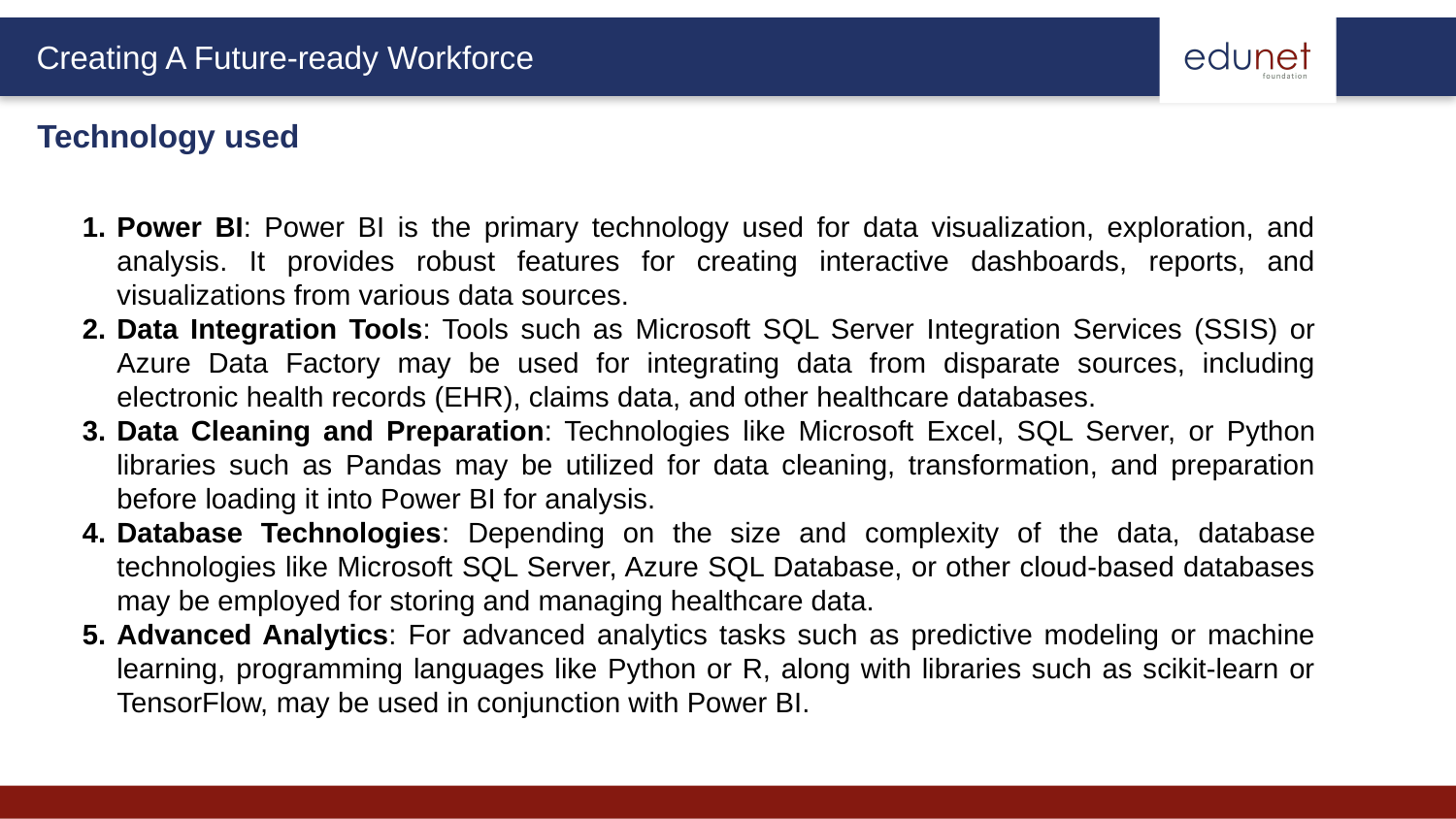

Technology used
Power BI: Power BI is the primary technology used for data visualization, exploration, and analysis. It provides robust features for creating interactive dashboards, reports, and visualizations from various data sources.
Data Integration Tools: Tools such as Microsoft SQL Server Integration Services (SSIS) or Azure Data Factory may be used for integrating data from disparate sources, including electronic health records (EHR), claims data, and other healthcare databases.
Data Cleaning and Preparation: Technologies like Microsoft Excel, SQL Server, or Python libraries such as Pandas may be utilized for data cleaning, transformation, and preparation before loading it into Power BI for analysis.
Database Technologies: Depending on the size and complexity of the data, database technologies like Microsoft SQL Server, Azure SQL Database, or other cloud-based databases may be employed for storing and managing healthcare data.
Advanced Analytics: For advanced analytics tasks such as predictive modeling or machine learning, programming languages like Python or R, along with libraries such as scikit-learn or TensorFlow, may be used in conjunction with Power BI.